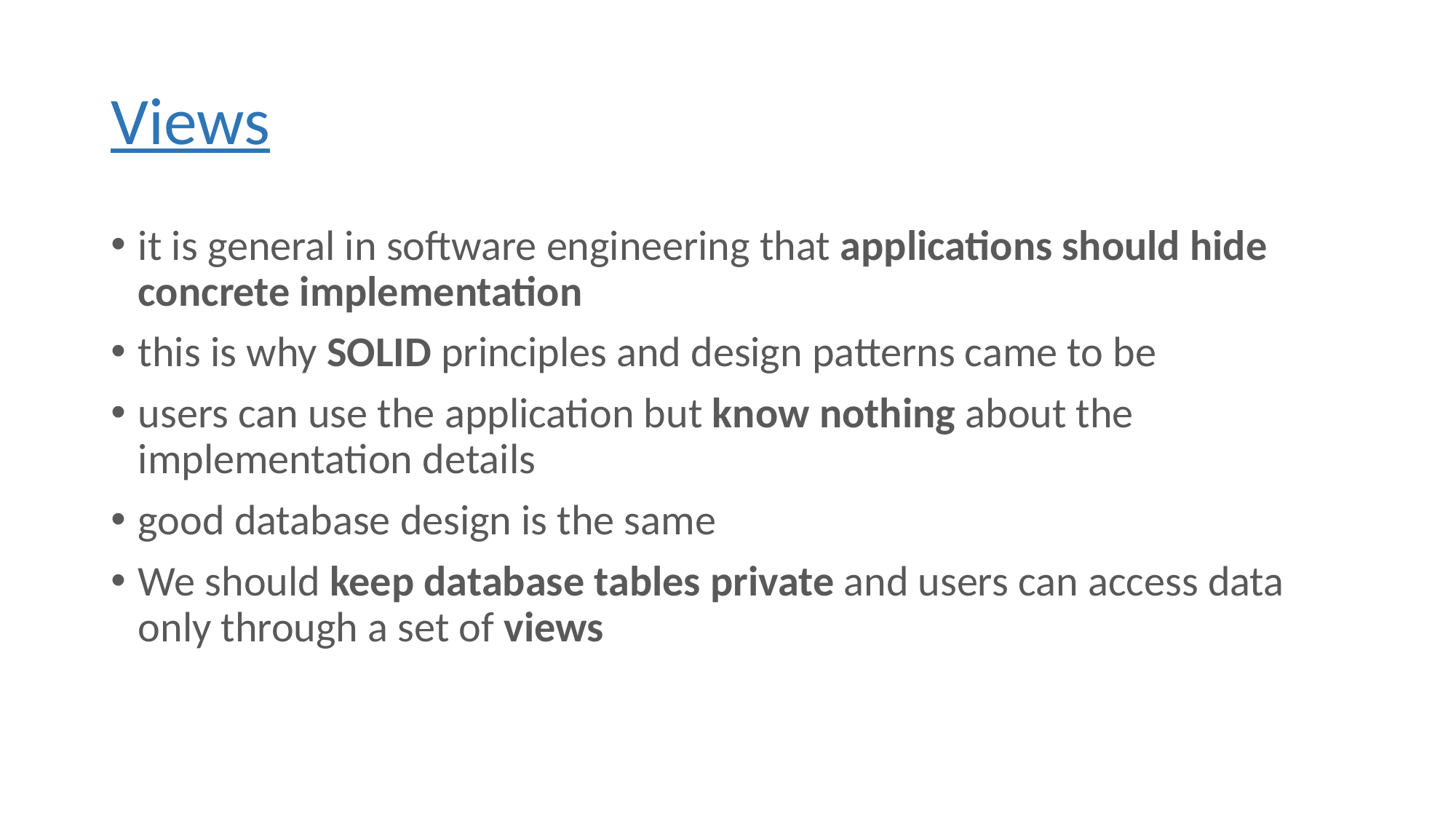

# Views
it is general in software engineering that applications should hide concrete implementation
this is why SOLID principles and design patterns came to be
users can use the application but know nothing about the implementation details
good database design is the same
We should keep database tables private and users can access data only through a set of views